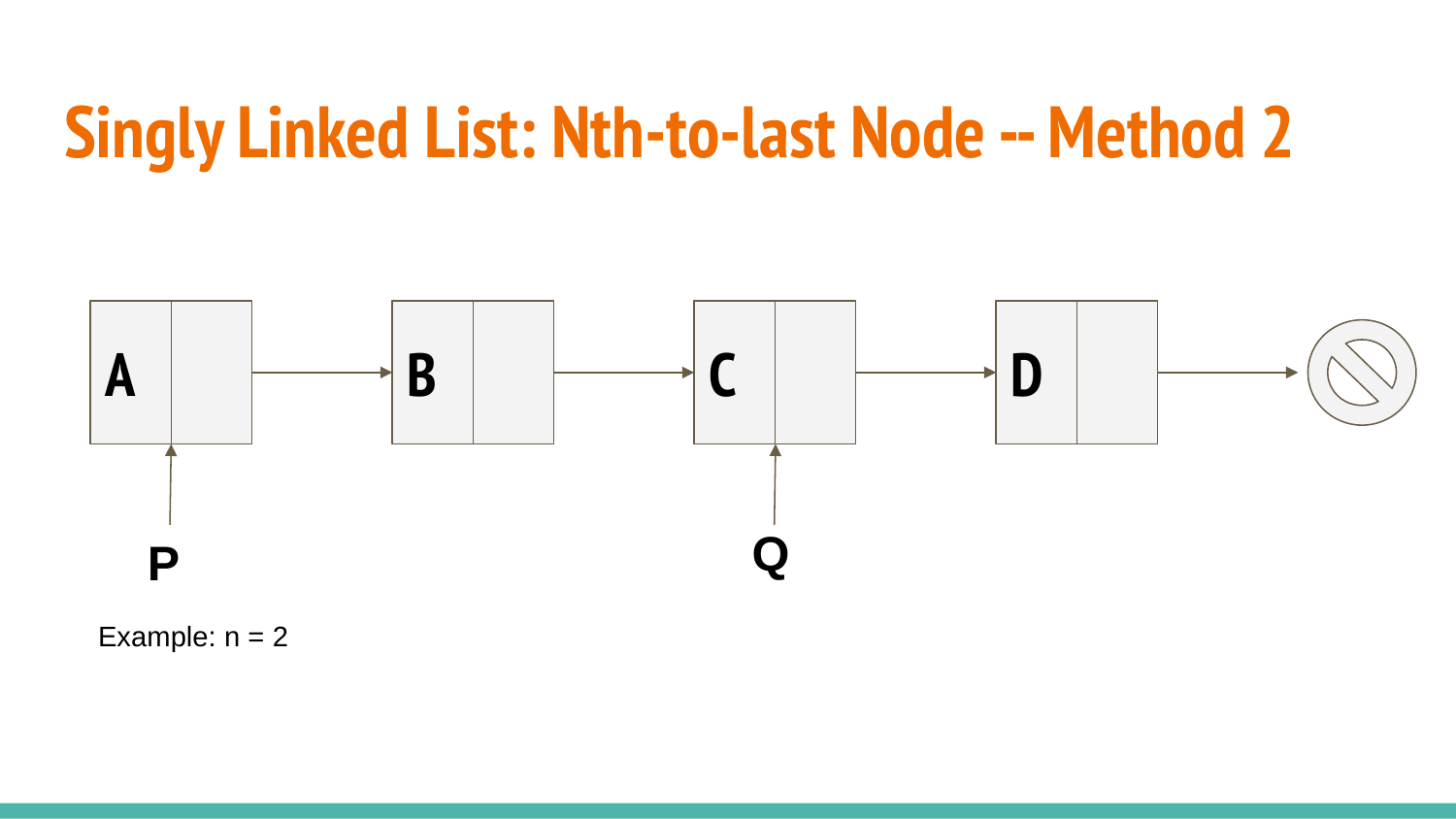

# Singly Linked List: Nth-to-last Node -- Method 2
A
B
C
D

Q
P
Example: n = 2